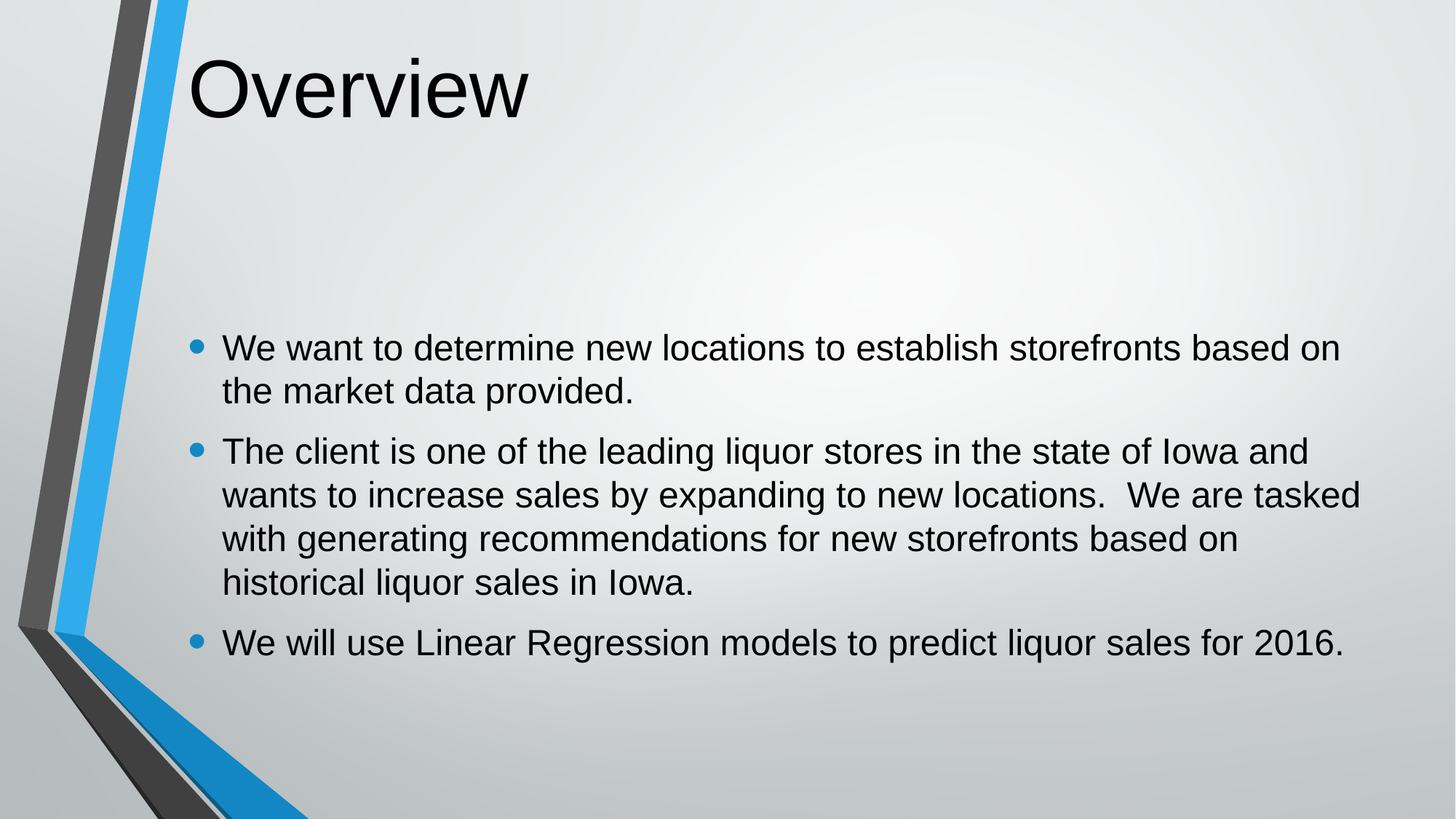

# Overview
We want to determine new locations to establish storefronts based on the market data provided.
The client is one of the leading liquor stores in the state of Iowa and wants to increase sales by expanding to new locations.  We are tasked with generating recommendations for new storefronts based on historical liquor sales in Iowa.
We will use Linear Regression models to predict liquor sales for 2016.